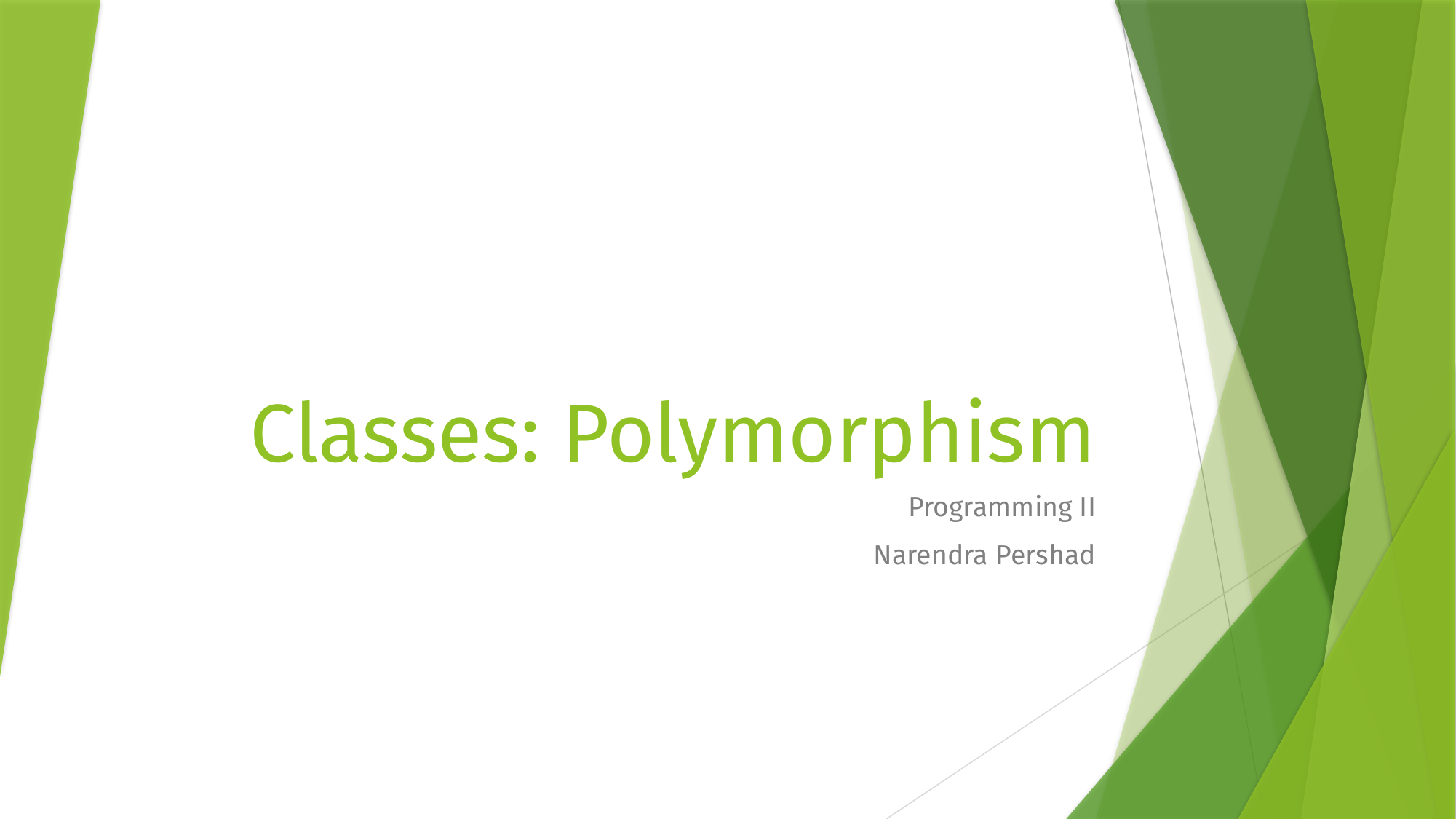

# Classes: Polymorphism
Programming II
Narendra Pershad